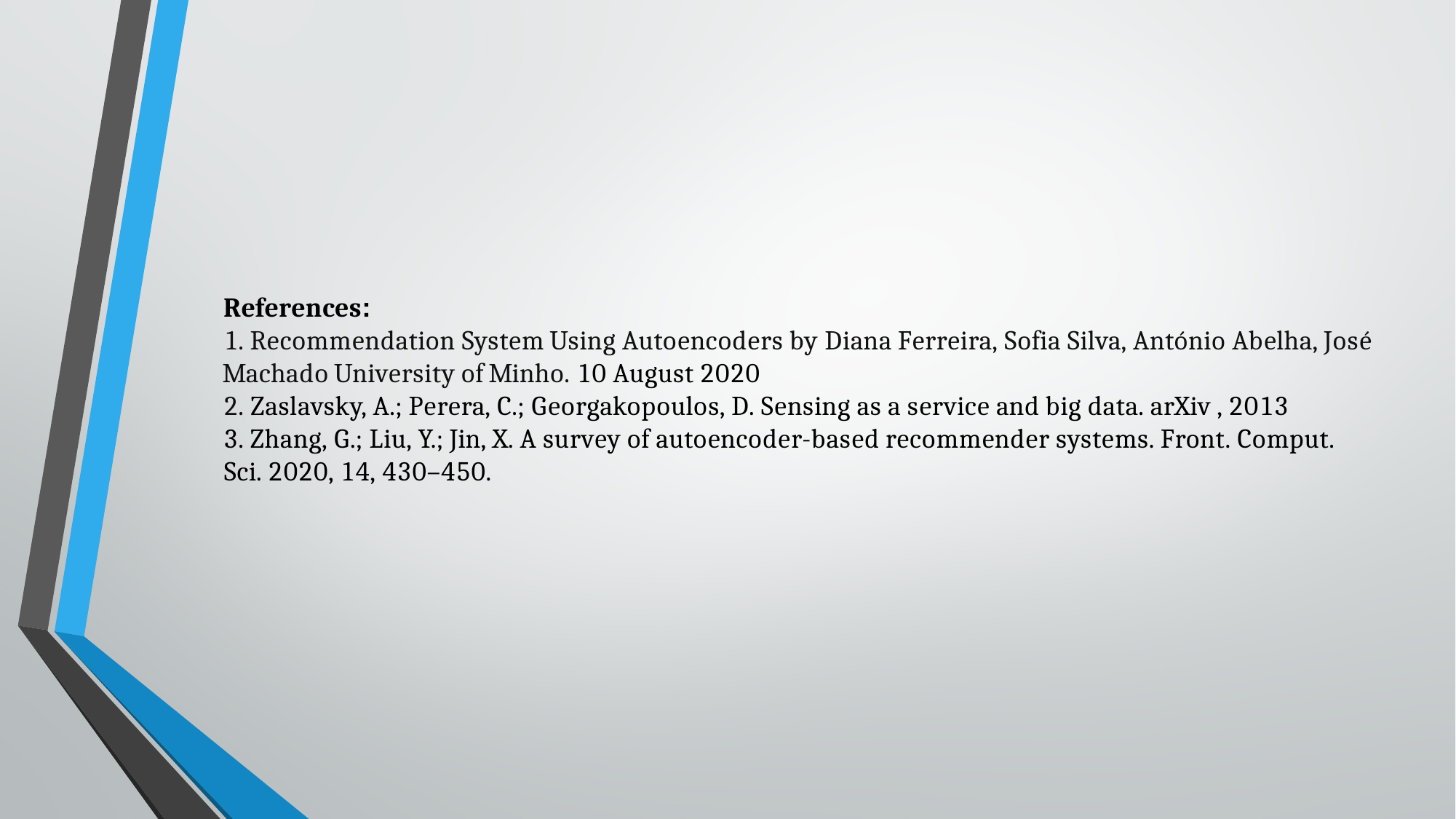

References:
1. Recommendation System Using Autoencoders by Diana Ferreira, Sofia Silva, António Abelha, José Machado University of Minho. 10 August 2020
2. Zaslavsky, A.; Perera, C.; Georgakopoulos, D. Sensing as a service and big data. arXiv , 2013
3. Zhang, G.; Liu, Y.; Jin, X. A survey of autoencoder-based recommender systems. Front. Comput. Sci. 2020, 14, 430–450.